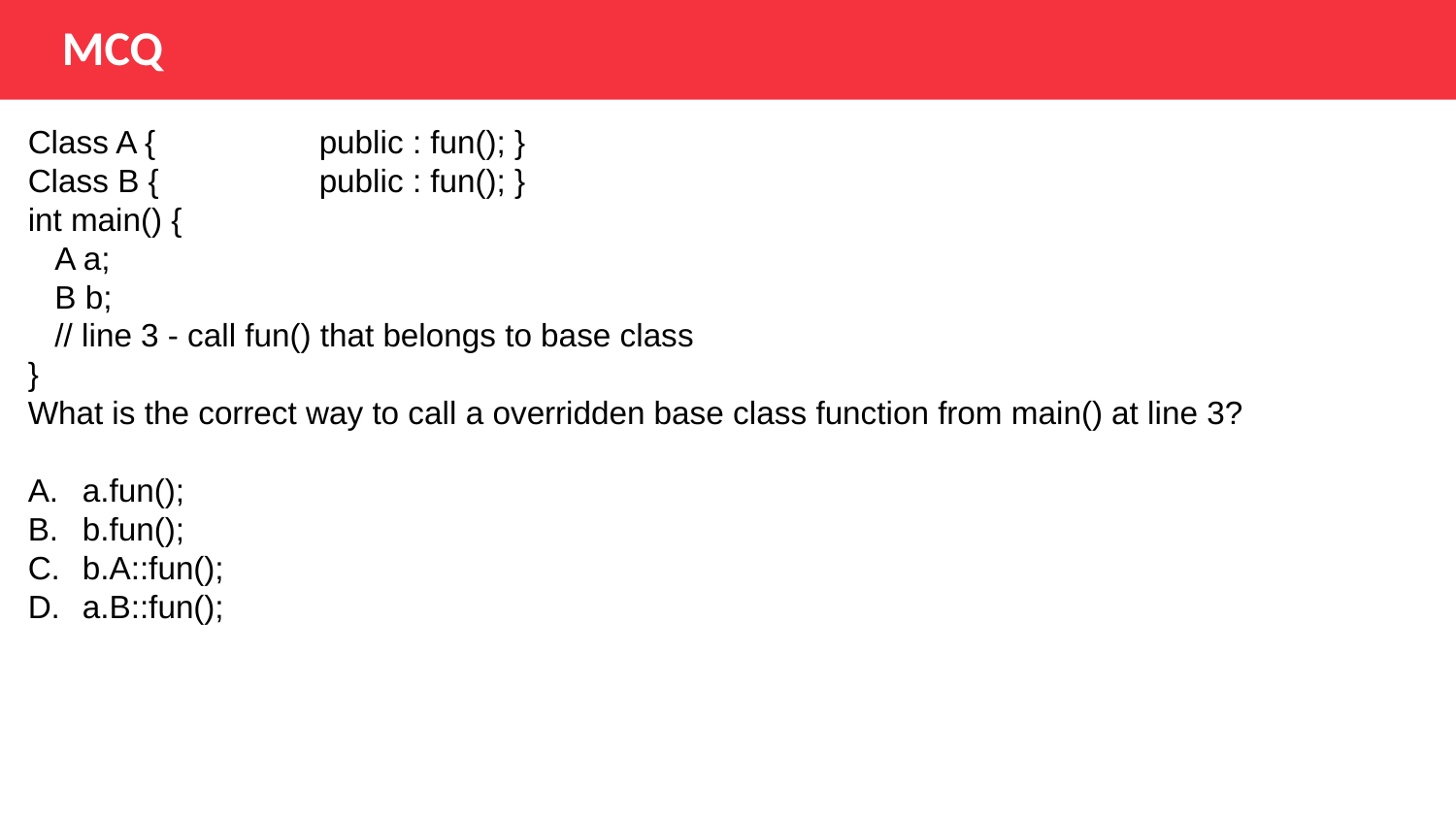

MCQ
Class A {  	public : fun(); }
Class B {		public : fun(); }
int main() {
   A a;
   B b;
   // line 3 - call fun() that belongs to base class
}
What is the correct way to call a overridden base class function from main() at line 3?

a.fun();
b.fun();
b.A::fun();
a.B::fun();